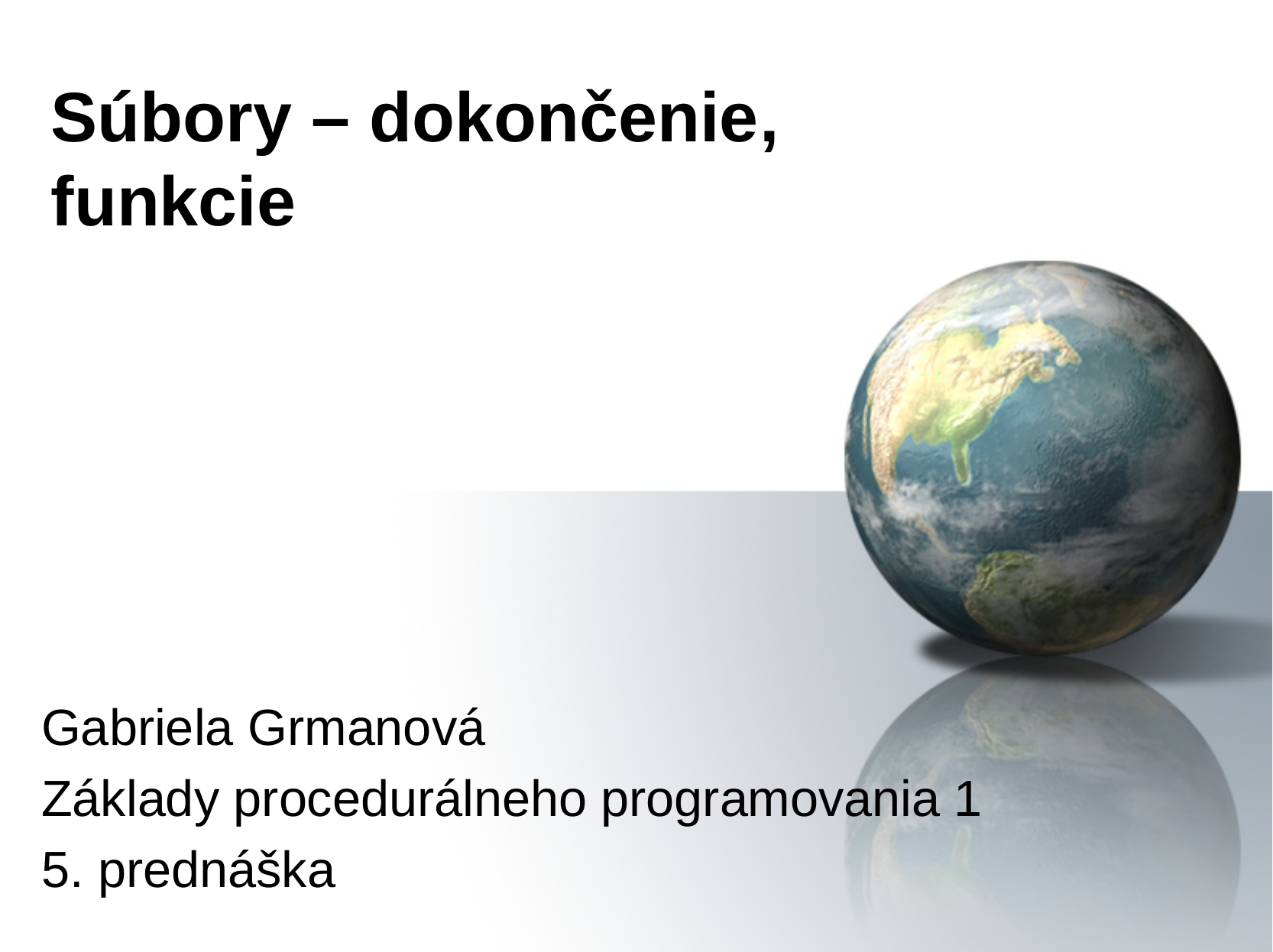

# Súbory – dokončenie, funkcie
Gabriela Grmanová
Základy procedurálneho programovania 1
5. prednáška